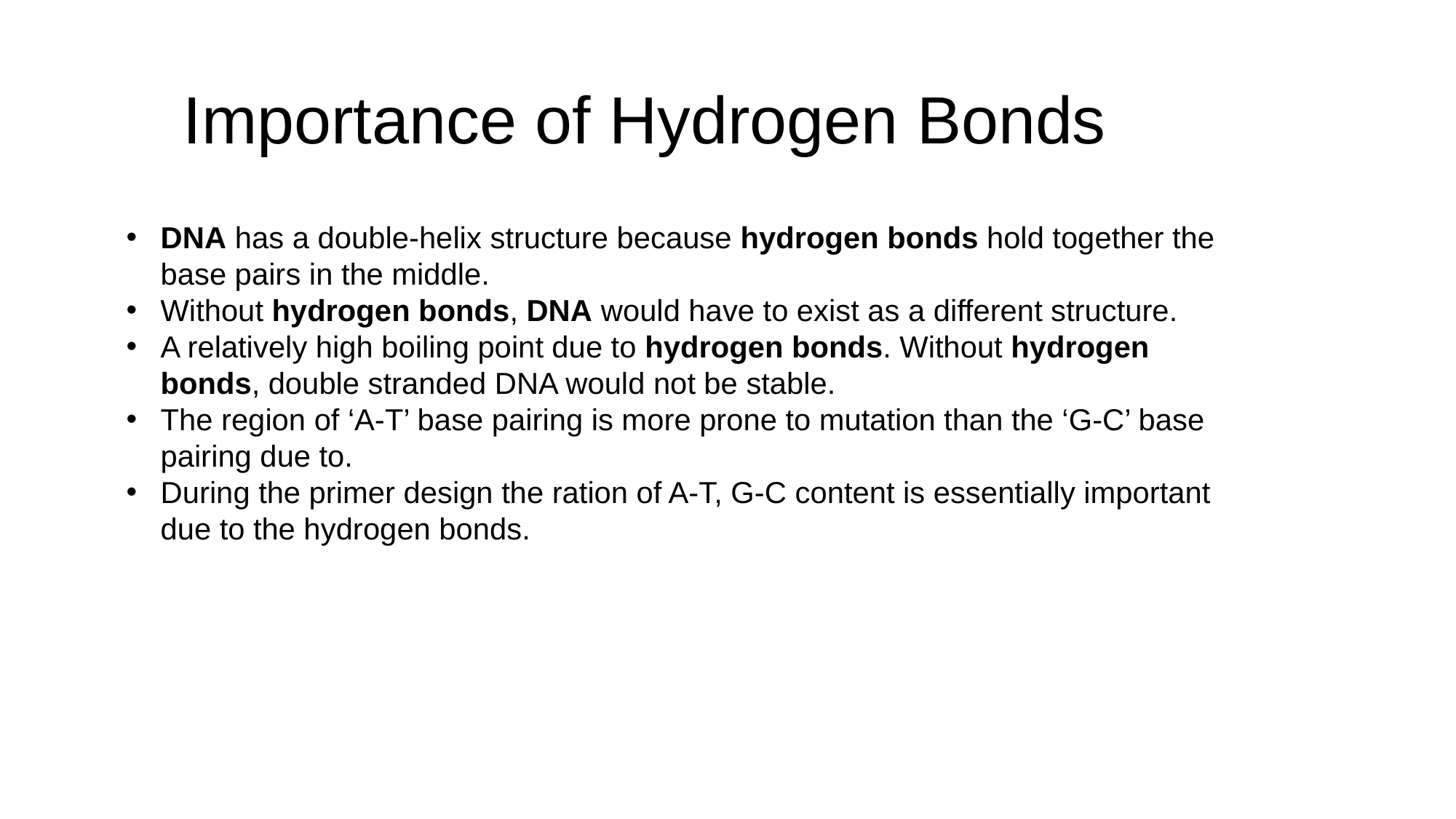

Importance of Hydrogen Bonds
DNA has a double-helix structure because hydrogen bonds hold together the base pairs in the middle.
Without hydrogen bonds, DNA would have to exist as a different structure.
A relatively high boiling point due to hydrogen bonds. Without hydrogen bonds, double stranded DNA would not be stable.
The region of ‘A-T’ base pairing is more prone to mutation than the ‘G-C’ base pairing due to.
During the primer design the ration of A-T, G-C content is essentially important due to the hydrogen bonds.